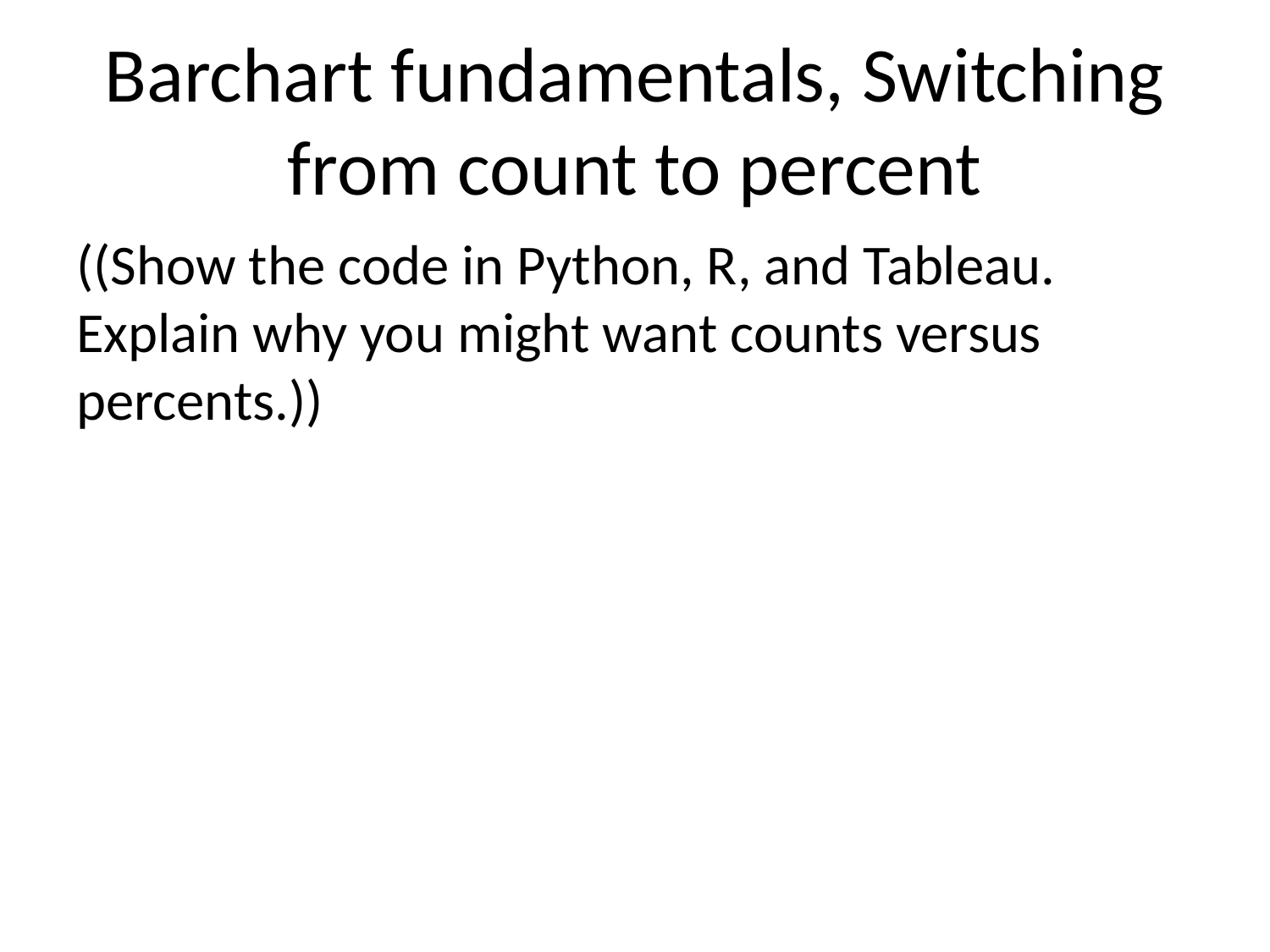

# Barchart fundamentals, Switching from count to percent
((Show the code in Python, R, and Tableau. Explain why you might want counts versus percents.))